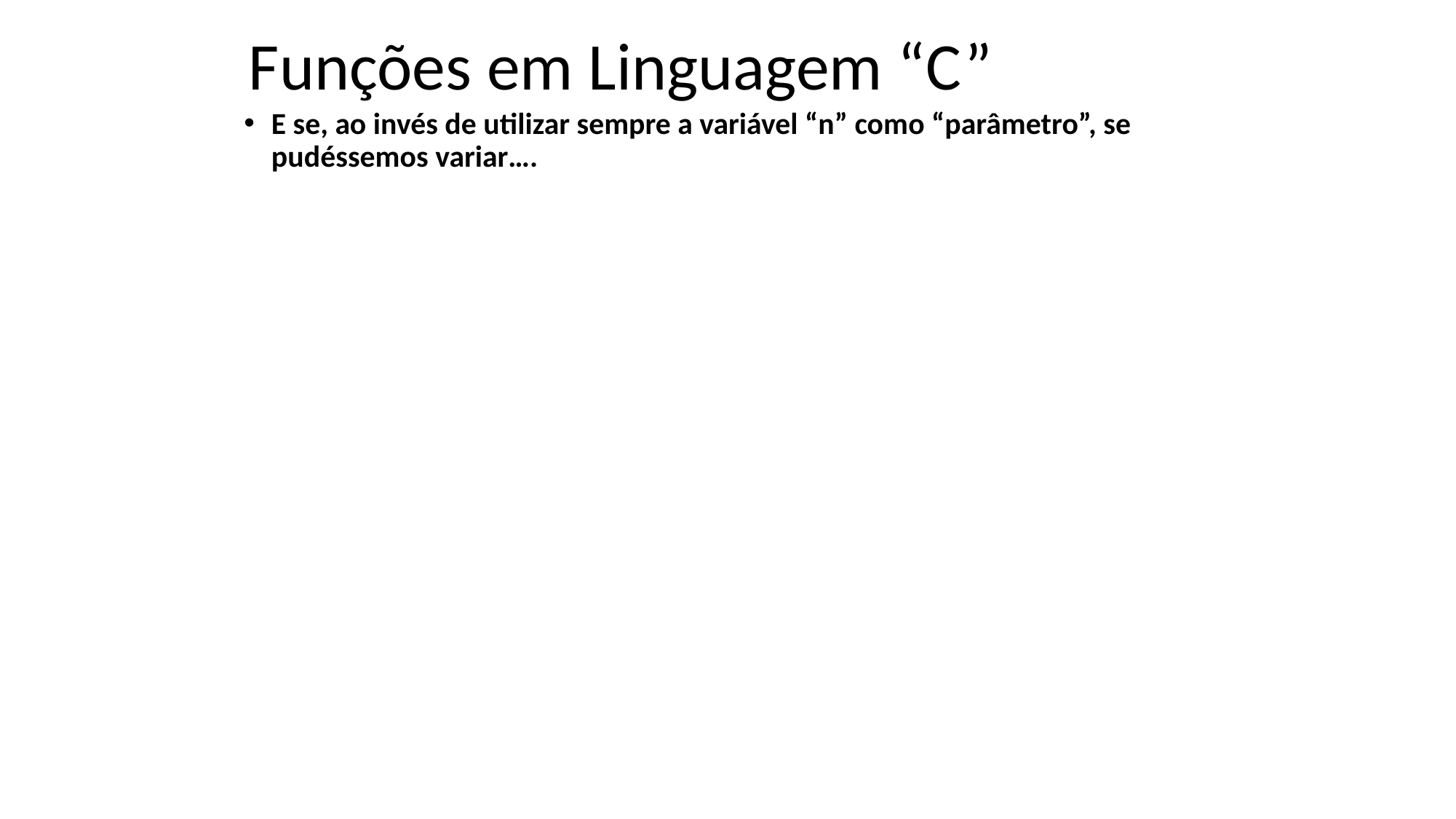

# Funções em Linguagem “C”
E se, ao invés de utilizar sempre a variável “n” como “parâmetro”, se pudéssemos variar….